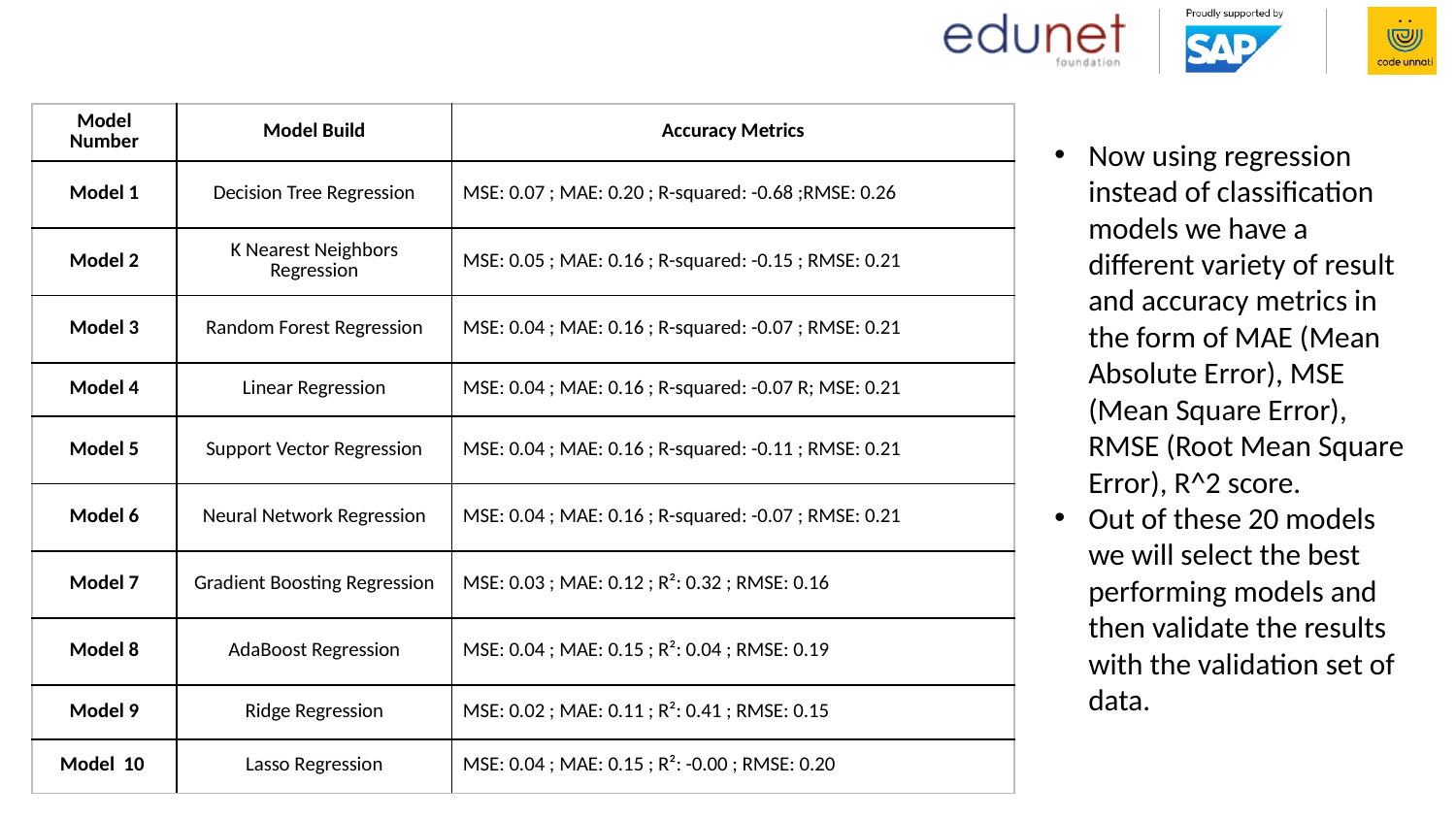

| Model Number | Model Build | Accuracy Metrics |
| --- | --- | --- |
| Model 1 | Decision Tree Regression | MSE: 0.07 ; MAE: 0.20 ; R-squared: -0.68 ;RMSE: 0.26 |
| Model 2 | K Nearest Neighbors Regression | MSE: 0.05 ; MAE: 0.16 ; R-squared: -0.15 ; RMSE: 0.21 |
| Model 3 | Random Forest Regression | MSE: 0.04 ; MAE: 0.16 ; R-squared: -0.07 ; RMSE: 0.21 |
| Model 4 | Linear Regression | MSE: 0.04 ; MAE: 0.16 ; R-squared: -0.07 R; MSE: 0.21 |
| Model 5 | Support Vector Regression | MSE: 0.04 ; MAE: 0.16 ; R-squared: -0.11 ; RMSE: 0.21 |
| Model 6 | Neural Network Regression | MSE: 0.04 ; MAE: 0.16 ; R-squared: -0.07 ; RMSE: 0.21 |
| Model 7 | Gradient Boosting Regression | MSE: 0.03 ; MAE: 0.12 ; R²: 0.32 ; RMSE: 0.16 |
| Model 8 | AdaBoost Regression | MSE: 0.04 ; MAE: 0.15 ; R²: 0.04 ; RMSE: 0.19 |
| Model 9 | Ridge Regression | MSE: 0.02 ; MAE: 0.11 ; R²: 0.41 ; RMSE: 0.15 |
| Model 10 | Lasso Regression | MSE: 0.04 ; MAE: 0.15 ; R²: -0.00 ; RMSE: 0.20 |
Now using regression instead of classification models we have a different variety of result and accuracy metrics in the form of MAE (Mean Absolute Error), MSE (Mean Square Error), RMSE (Root Mean Square Error), R^2 score.
Out of these 20 models we will select the best performing models and then validate the results with the validation set of data.